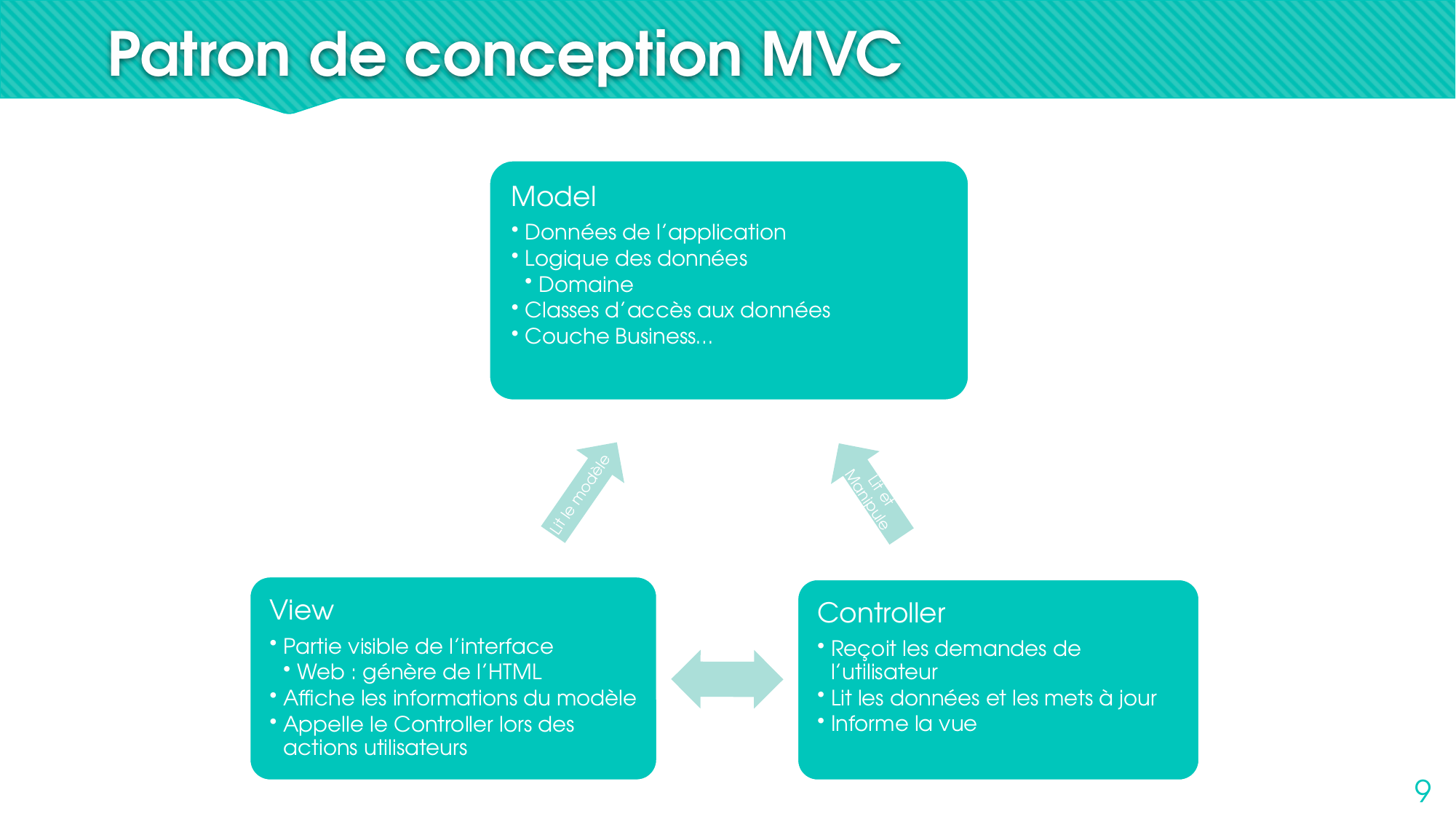

# Patron de conception MVC

Model
Données de l’application
Logique des données
Domaine
Classes d’accès aux données
Couche Business…
Lit et Manipule
Controller
Reçoit les demandes de l’utilisateur
Lit les données et les mets à jour
Informe la vue

View
Partie visible de l’interface
Web : génère de l’HTML
Affiche les informations du modèle
Appelle le Controller lors des actions utilisateurs
Lit le modèle
9